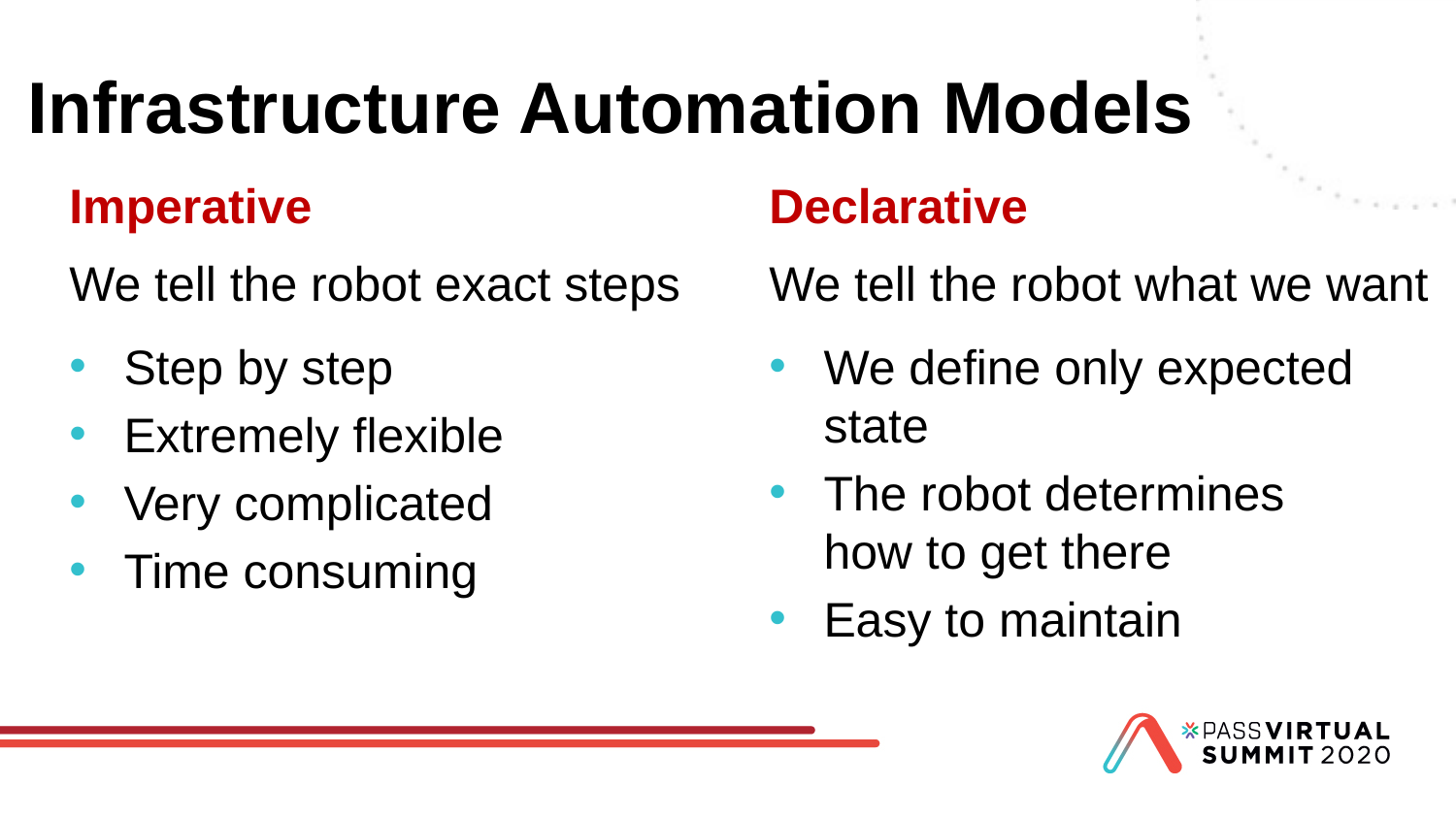

# Infrastructure Automation Models
Imperative
Declarative
We tell the robot exact steps
We tell the robot what we want
Step by step
Extremely flexible
Very complicated
Time consuming

We define only expected state
The robot determines how to get there
Easy to maintain